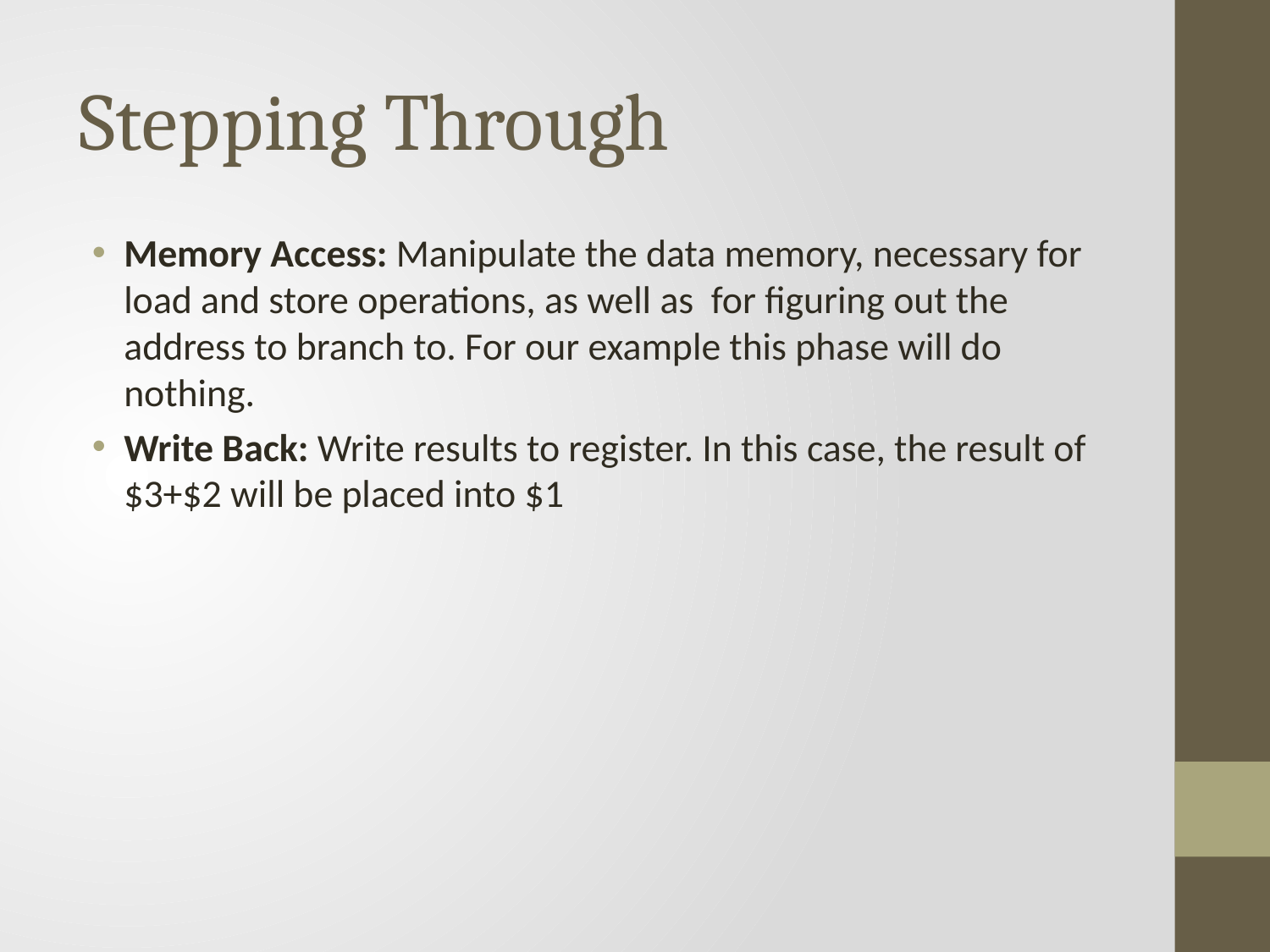

# Stepping Through
Memory Access: Manipulate the data memory, necessary for load and store operations, as well as  for figuring out the address to branch to. For our example this phase will do nothing.
Write Back: Write results to register. In this case, the result of $3+$2 will be placed into $1